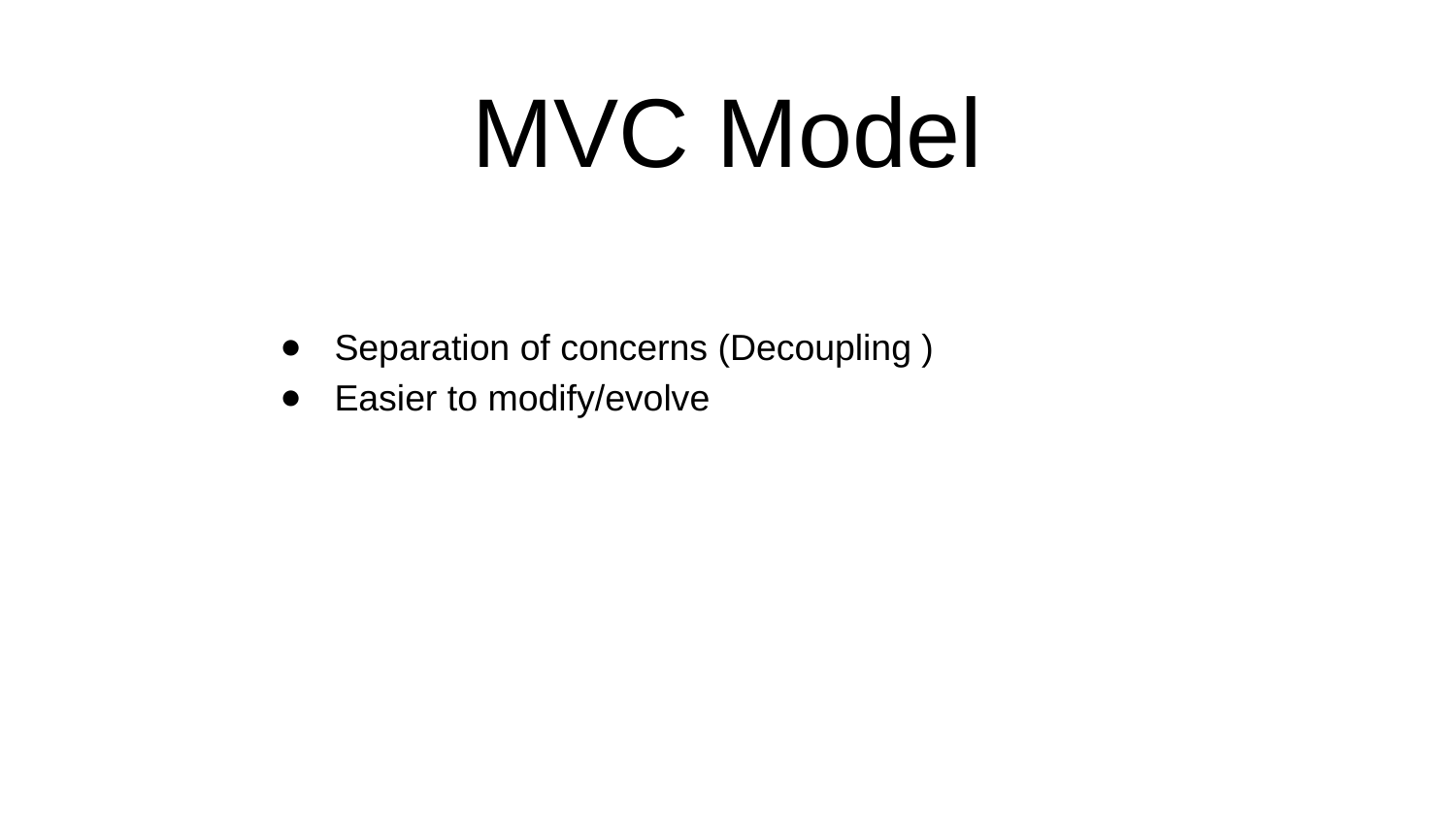

# MVC Model
Separation of concerns (Decoupling )
Easier to modify/evolve